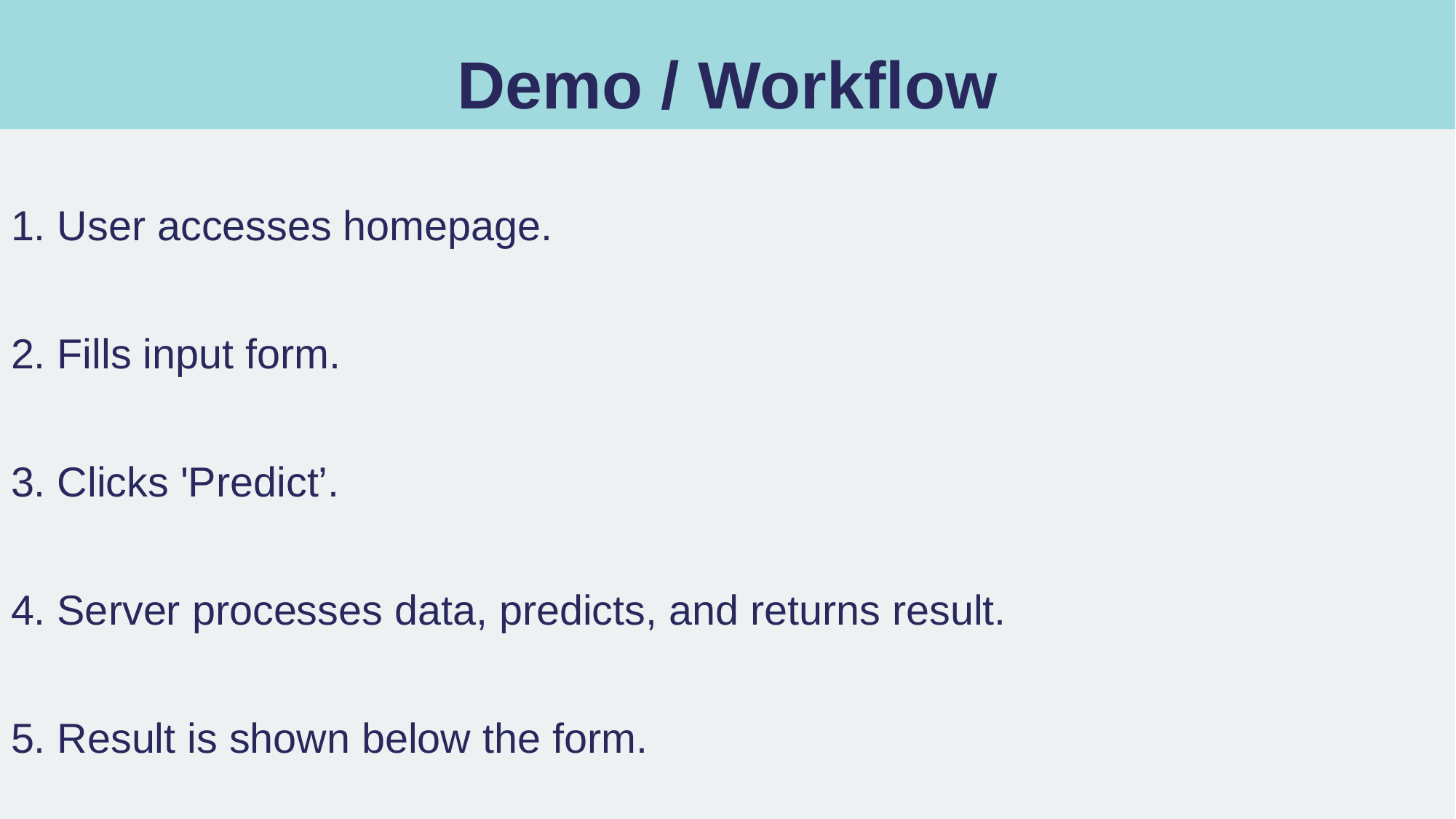

# Demo / Workflow

1. User accesses homepage.

2. Fills input form.

3. Clicks 'Predict’.

4. Server processes data, predicts, and returns result.

5. Result is shown below the form.